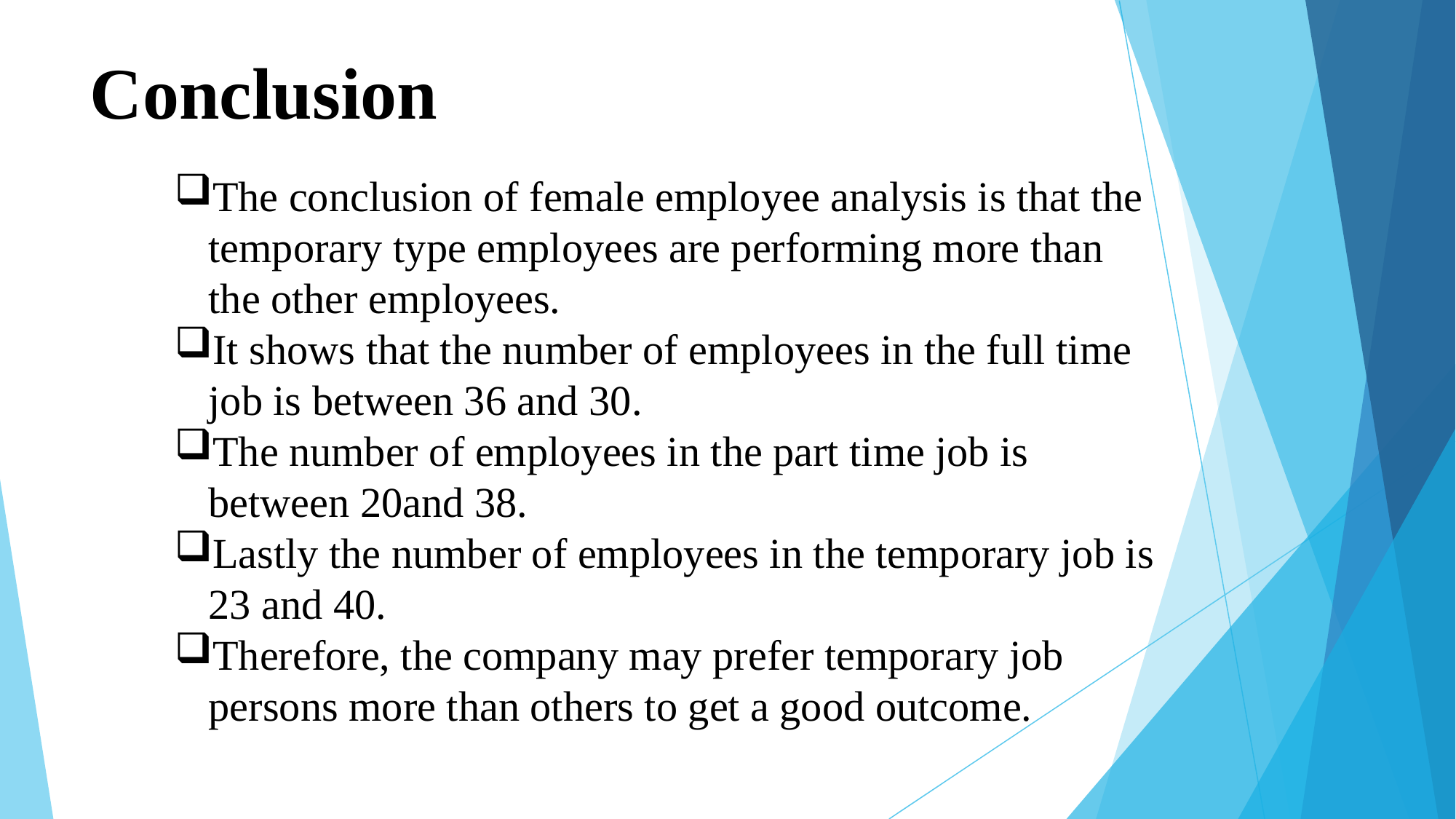

# Conclusion
The conclusion of female employee analysis is that the temporary type employees are performing more than the other employees.
It shows that the number of employees in the full time job is between 36 and 30.
The number of employees in the part time job is between 20and 38.
Lastly the number of employees in the temporary job is 23 and 40.
Therefore, the company may prefer temporary job persons more than others to get a good outcome.